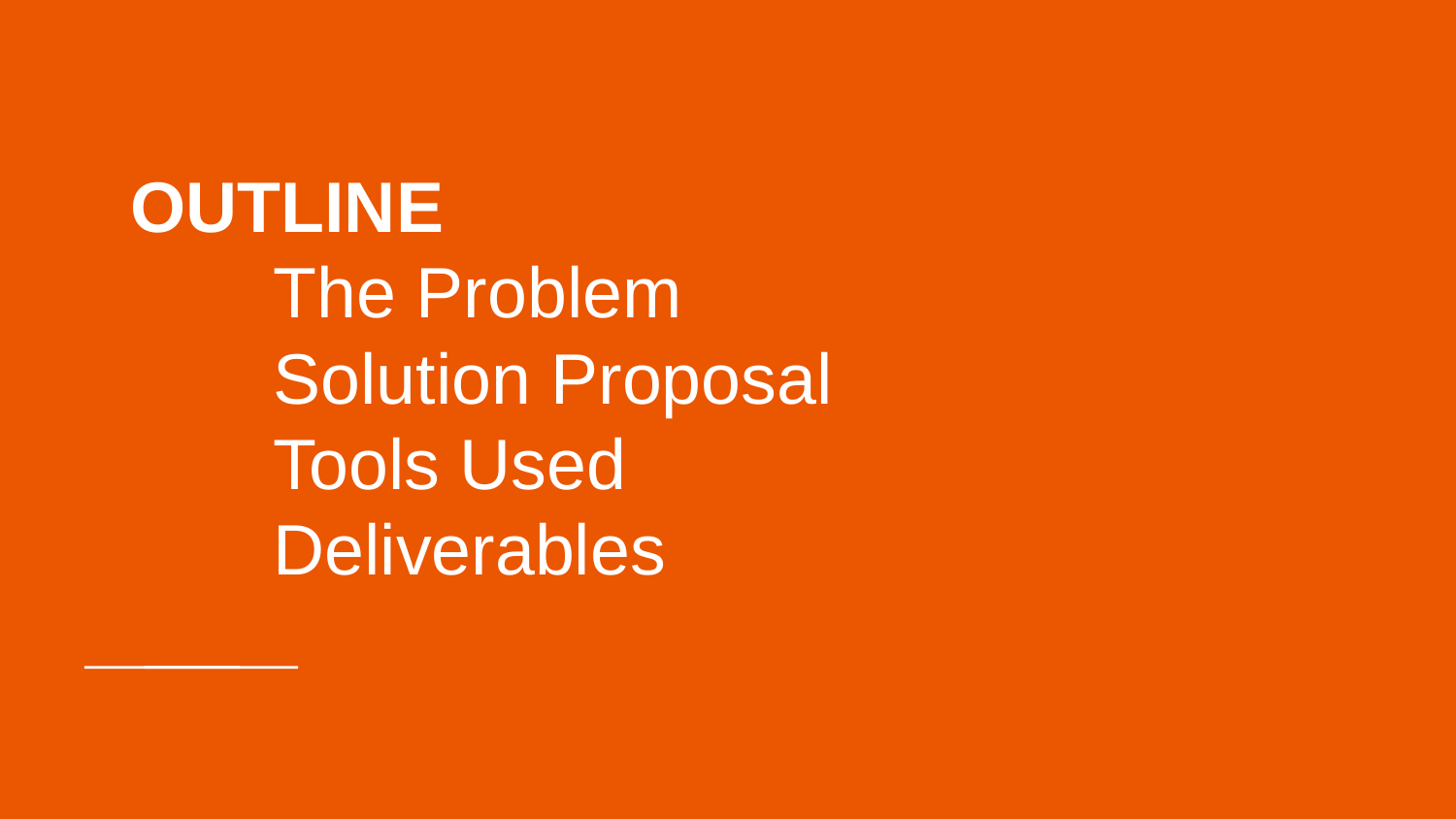

# OUTLINE
						The Problem
						Solution Proposal
						Tools Used
						Deliverables